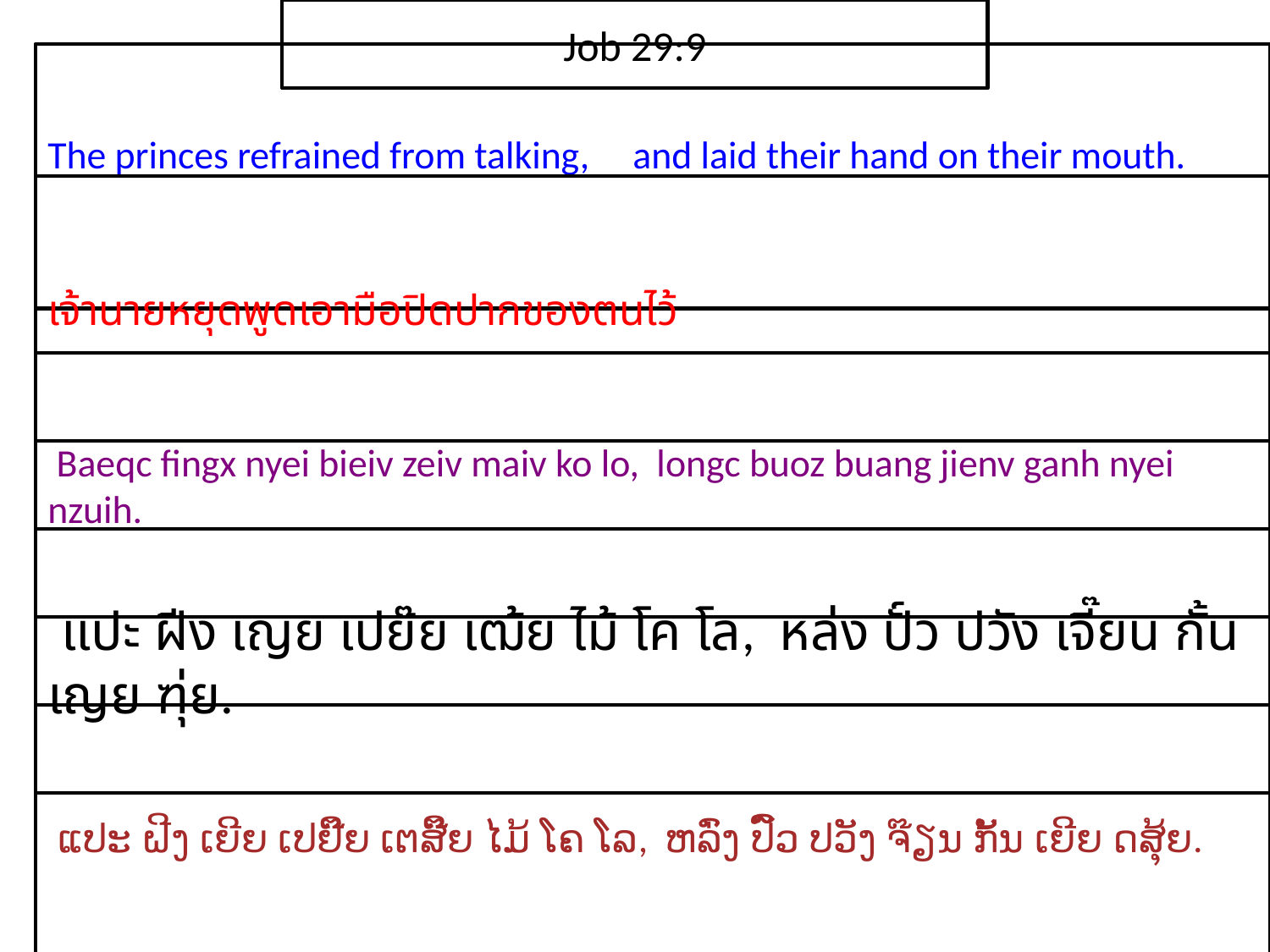

Job 29:9
The princes refrained from talking,     and laid their hand on their mouth.
เจ้านาย​หยุด​พูดเอา​มือ​ปิด​ปาก​ของ​ตน​ไว้
 Baeqc fingx nyei bieiv zeiv maiv ko lo,  longc buoz buang jienv ganh nyei nzuih.
 แปะ ฝีง เญย เปย๊ย เฒ้ย ไม้ โค โล,  หล่ง ปั์ว ปวัง เจี๊ยน กั้น เญย ฑุ่ย.
 ແປະ ຝີງ ເຍີຍ ເປຢີ໊ຍ ເຕສີ໊ຍ ໄມ້ ໂຄ ໂລ,  ຫລົ່ງ ປົ໌ວ ປວັງ ຈ໊ຽນ ກັ້ນ ເຍີຍ ດສຸ້ຍ.